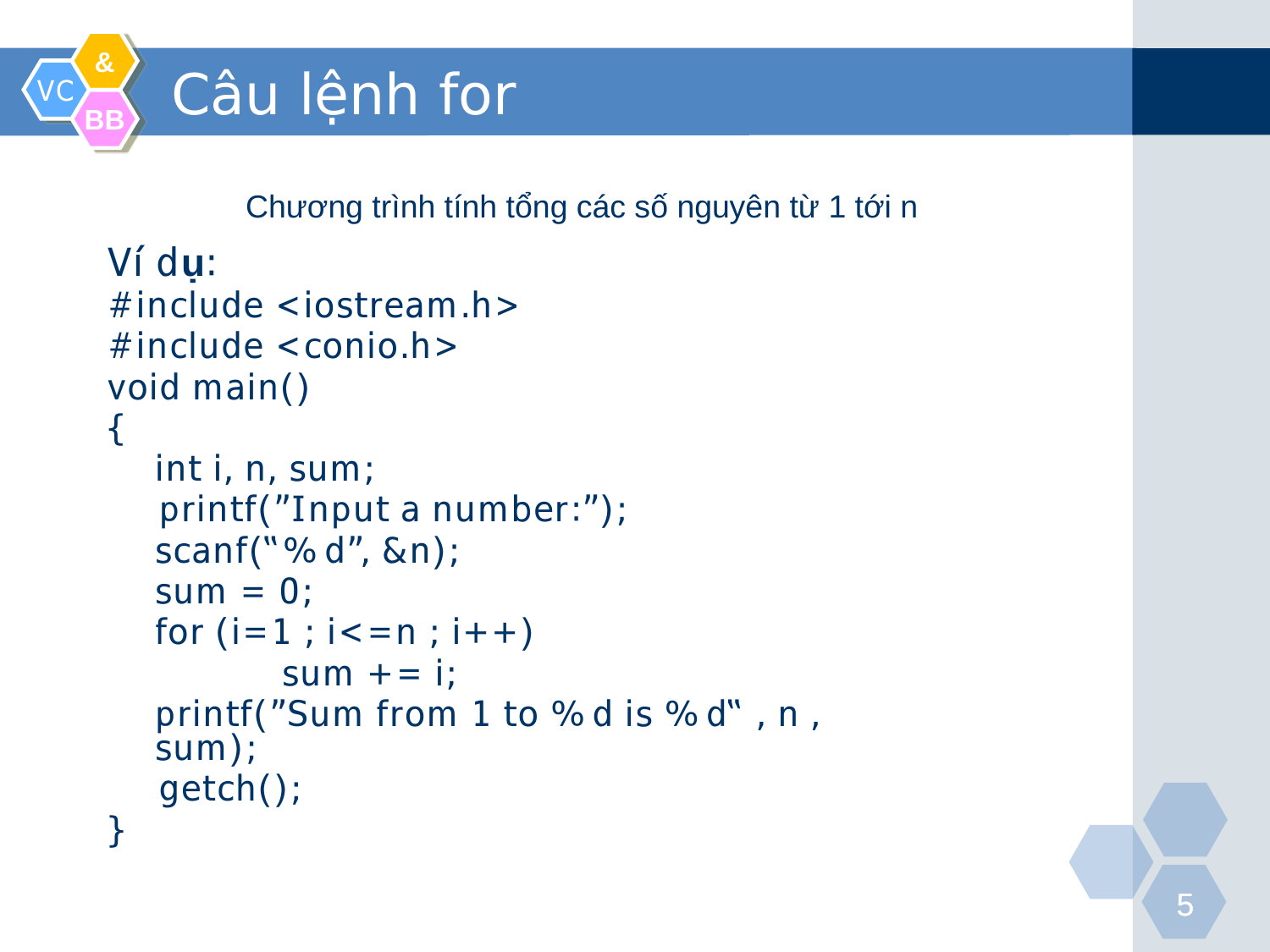

# Câu lệnh for
Chương trình tính tổng các số nguyên từ 1 tới n
Ví dụ:
#include <iostream.h>
#include <conio.h>
void main()
{
	int i, n, sum;
     printf(”Input a number:”);
	scanf(“%d”, &n);
	sum = 0;
	for (i=1 ; i<=n ; i++)
		sum += i;
	printf(”Sum from 1 to %d is %d“ , n , sum);
     getch();
}